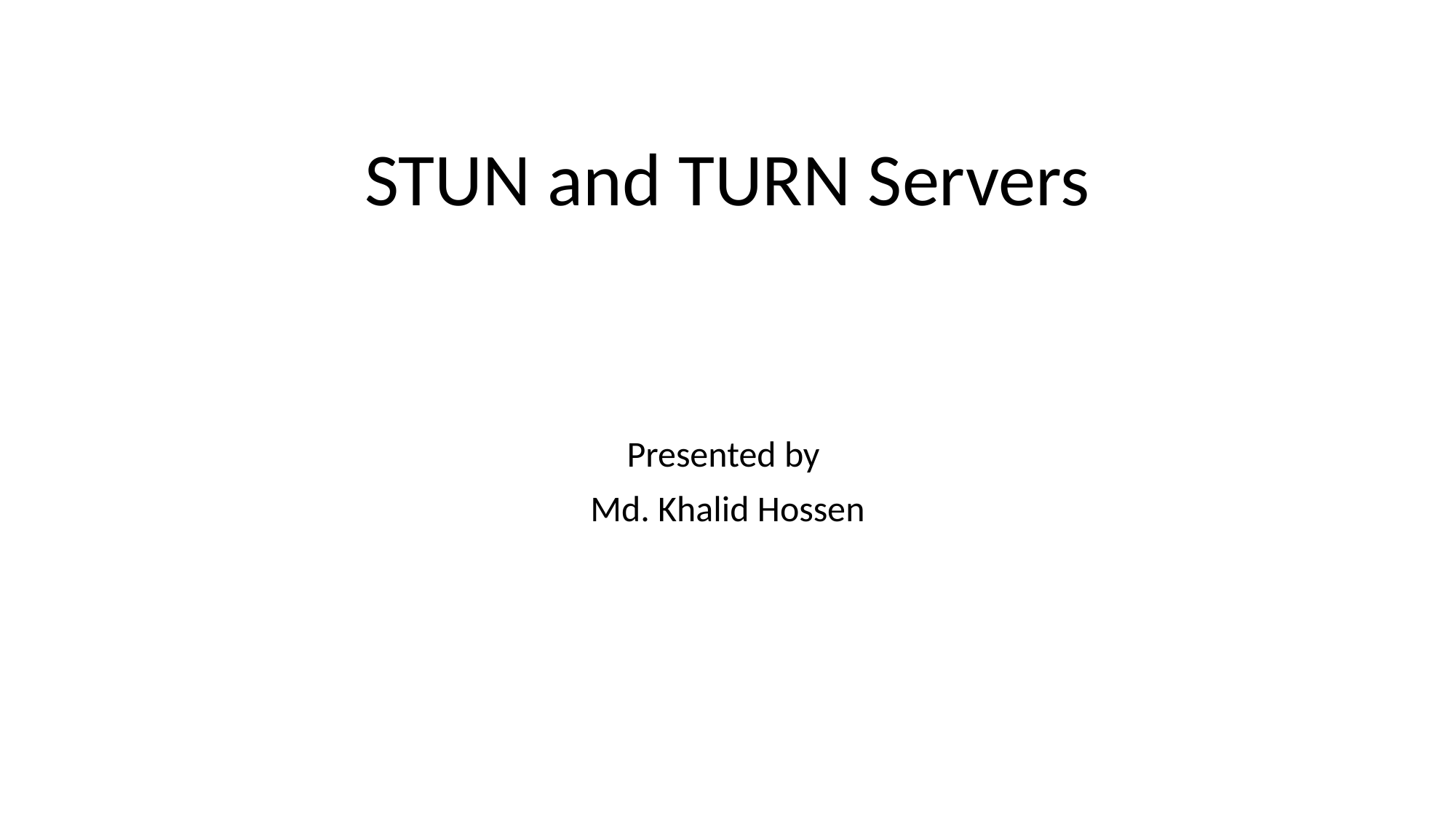

# STUN and TURN Servers
Presented by
Md. Khalid Hossen